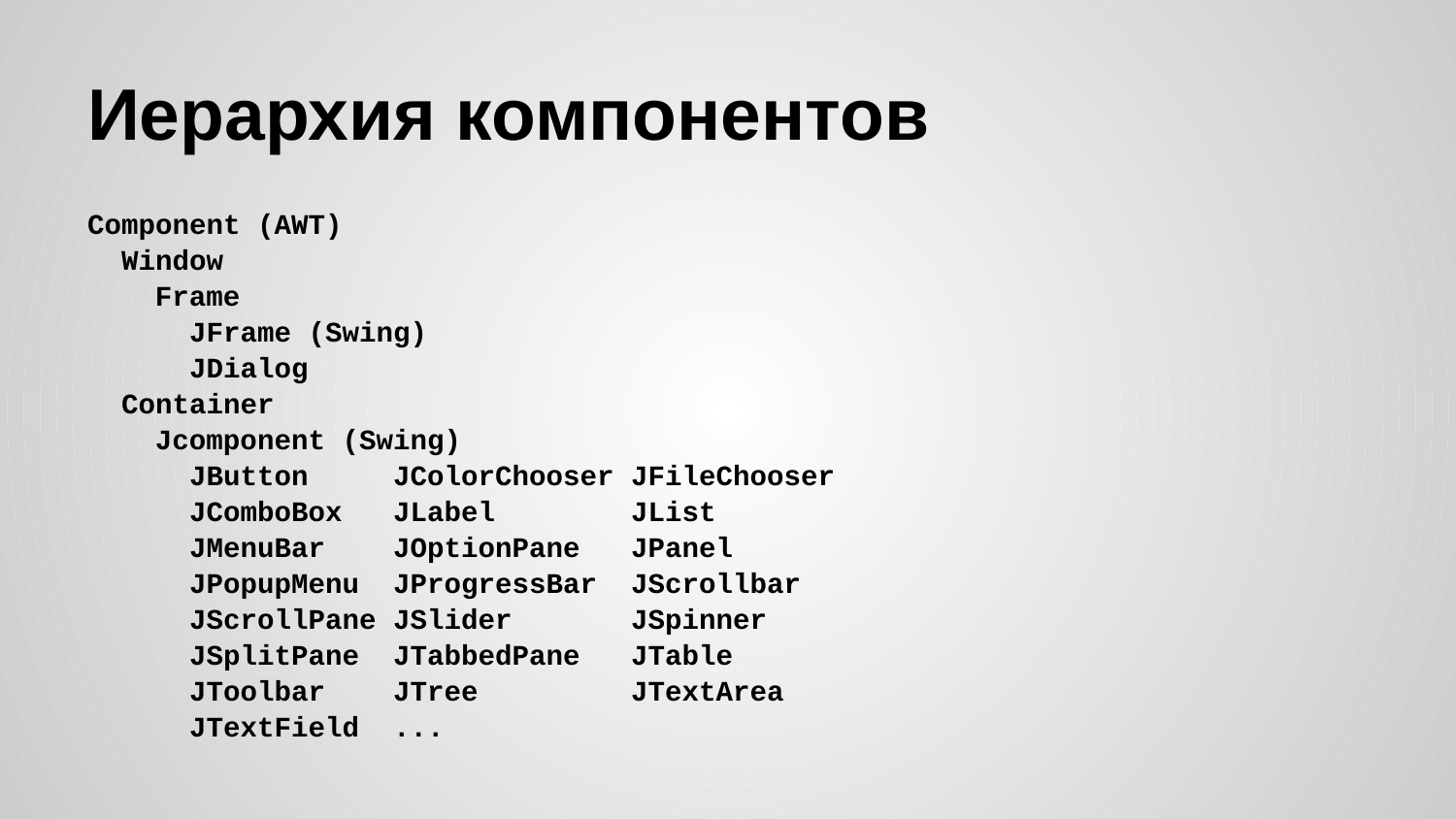

# Иерархия компонентов
Component (AWT)
  Window
    Frame
      JFrame (Swing)
      JDialog
  Container
    Jcomponent (Swing)
      JButton     JColorChooser JFileChooser
      JComboBox   JLabel        JList
      JMenuBar    JOptionPane   JPanel
      JPopupMenu  JProgressBar  JScrollbar
      JScrollPane JSlider       JSpinner
      JSplitPane  JTabbedPane   JTable
      JToolbar    JTree         JTextArea
      JTextField  ...